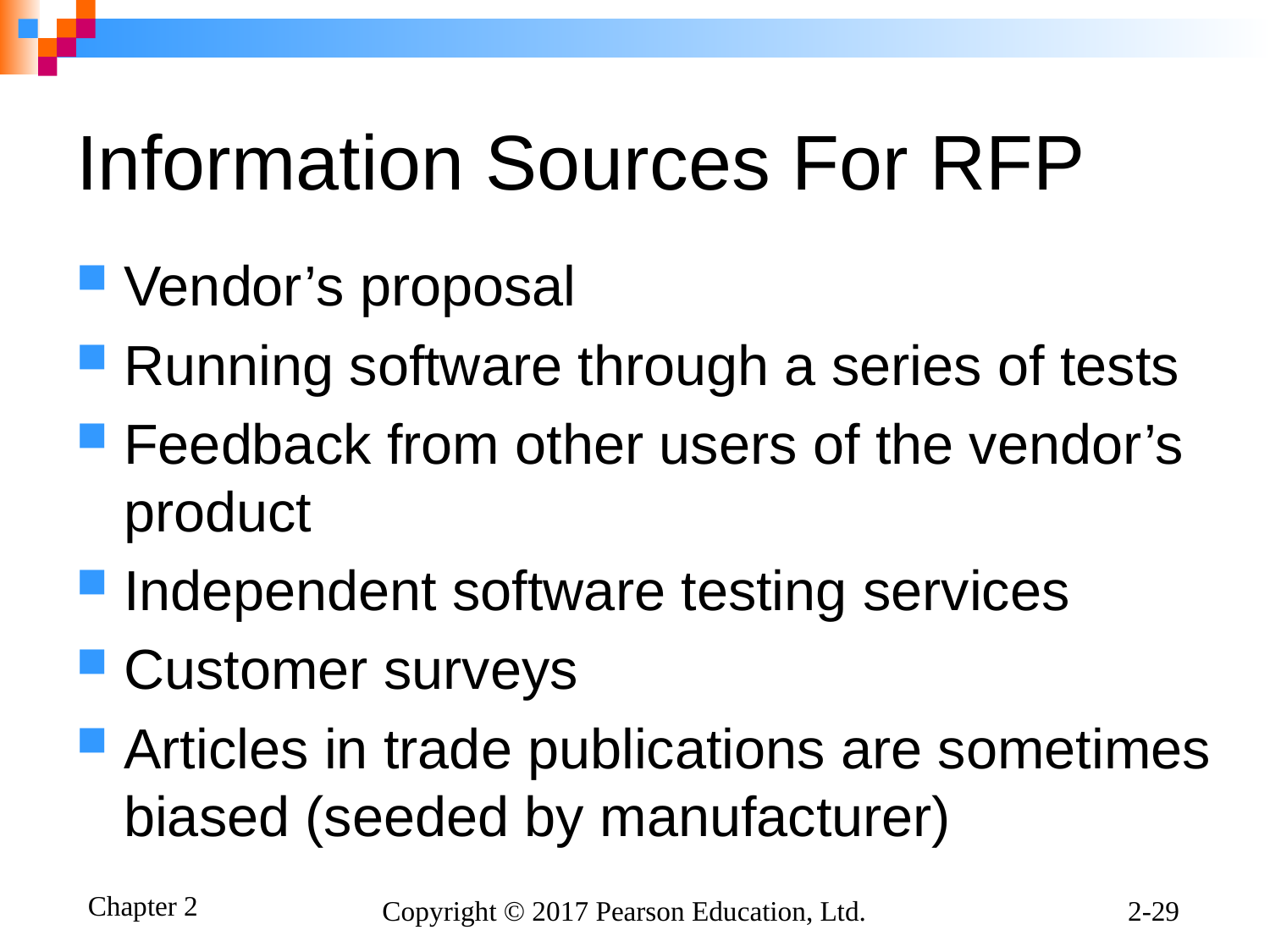

# Information Sources For RFP
Vendor’s proposal
Running software through a series of tests
Feedback from other users of the vendor’s product
Independent software testing services
Customer surveys
Articles in trade publications are sometimes biased (seeded by manufacturer)